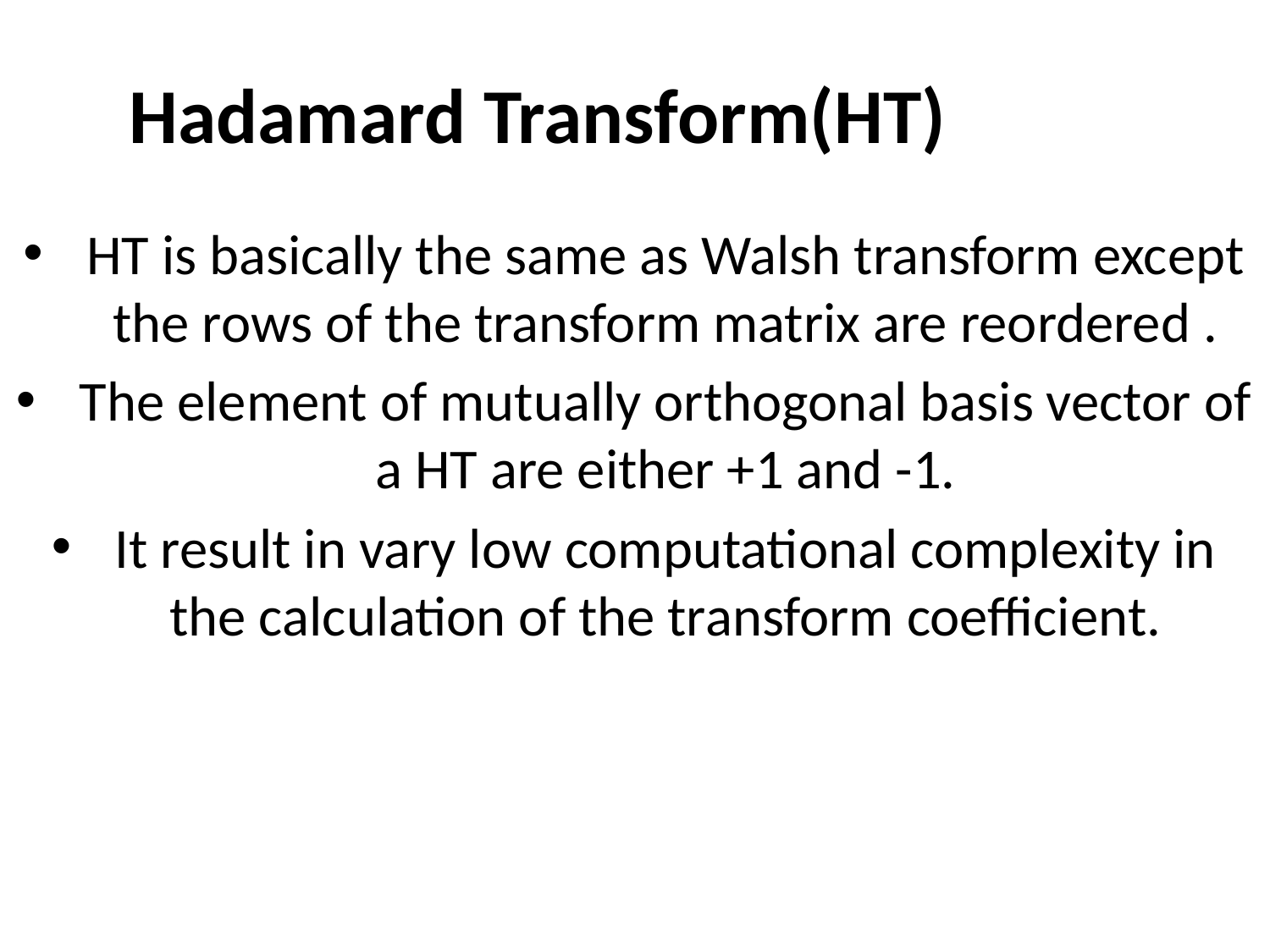

# Hadamard Transform(HT)
HT is basically the same as Walsh transform except the rows of the transform matrix are reordered .
The element of mutually orthogonal basis vector of a HT are either +1 and -1.
It result in vary low computational complexity in the calculation of the transform coefficient.